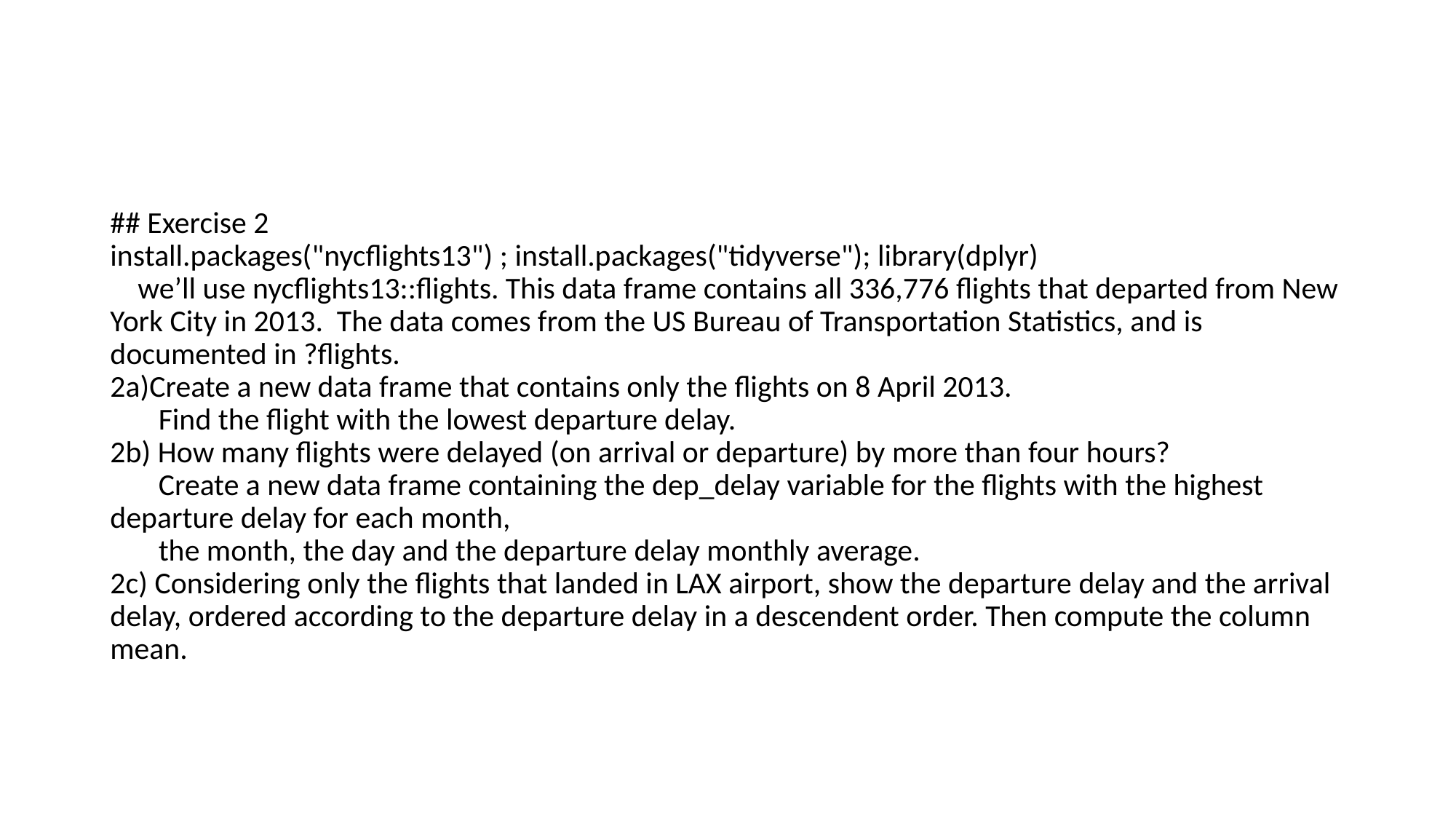

# ## Exercise 2 install.packages("nycflights13") ; install.packages("tidyverse"); library(dplyr) we’ll use nycflights13::flights. This data frame contains all 336,776 flights that departed from New York City in 2013.  The data comes from the US Bureau of Transportation Statistics, and is documented in ?flights. 2a)Create a new data frame that contains only the flights on 8 April 2013. Find the flight with the lowest departure delay. 2b) How many flights were delayed (on arrival or departure) by more than four hours? Create a new data frame containing the dep_delay variable for the flights with the highest departure delay for each month, the month, the day and the departure delay monthly average. 2c) Considering only the flights that landed in LAX airport, show the departure delay and the arrival delay, ordered according to the departure delay in a descendent order. Then compute the column mean.